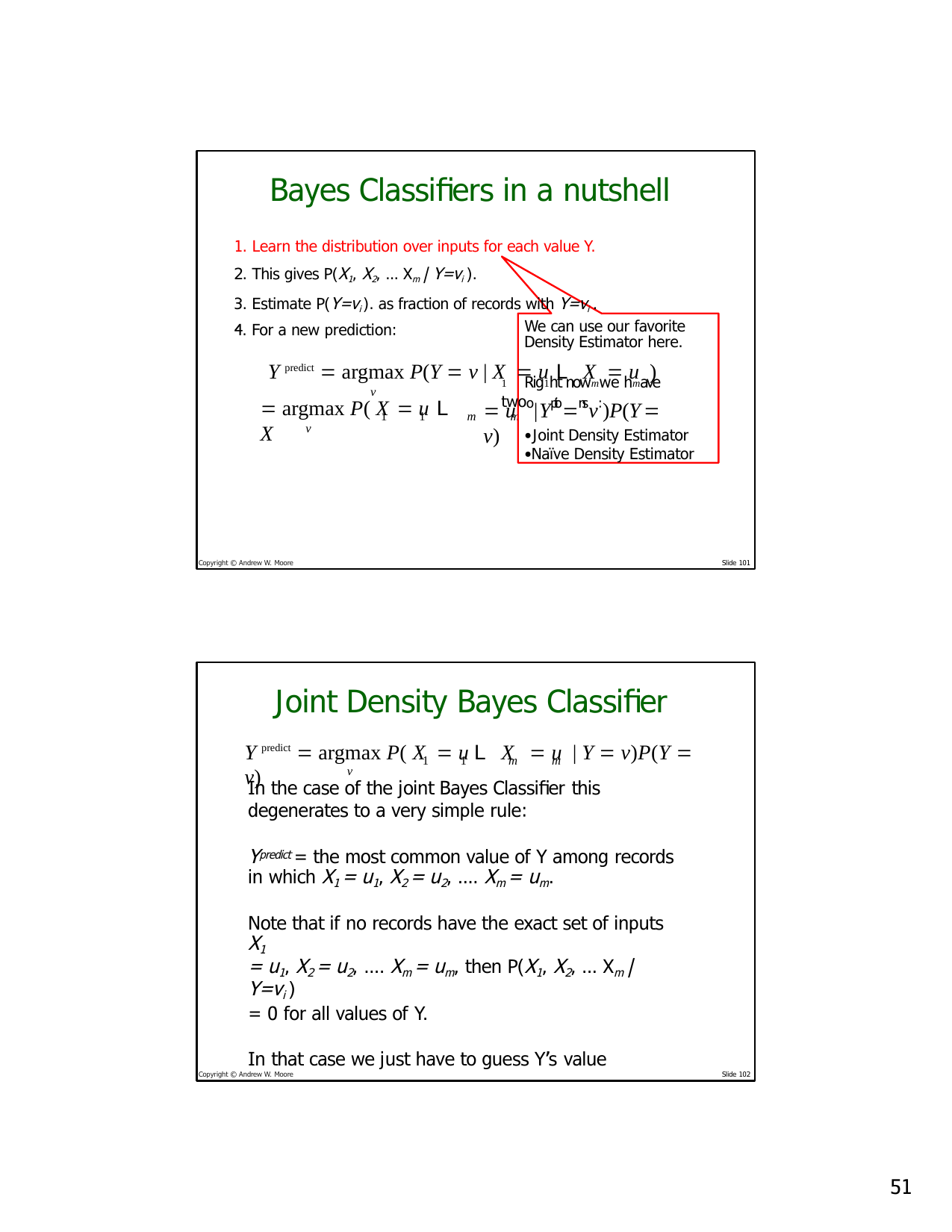

Bayes Classifiers in a nutshell
Learn the distribution over inputs for each value Y.
This gives P(X1, X2, … Xm | Y=vi ).
Estimate P(Y=vi ). as fraction of records with Y=vi .
We can use our favorite

4. For a new prediction:
Density Estimator here.
Y predict  = argmax P(Y = v | X  = u L X	= u )
1	Rig1ht nowm we hmave two
v
= argmax P( X = u L X
= u o| Yptio=nsv:)P(Y = v)
1	1
m	m
v
•Joint Density Estimator
•Naïve Density Estimator
Copyright © Andrew W. Moore
Slide 101

Joint Density Bayes Classifier
Y predict  = argmax P( X  = u L X	= u  | Y = v)P(Y = v)
1	1	m	m
v
In the case of the joint Bayes Classifier this
degenerates to a very simple rule:

Ypredict = the most common value of Y among records  in which X1 = u1, X2 = u2, …. Xm = um.
Note that if no records have the exact set of inputs X1
= u1, X2 = u2, …. Xm = um, then P(X1, X2, … Xm | Y=vi )
= 0 for all values of Y.

In that case we just have to guess Y’s value
Copyright © Andrew W. Moore
Slide 102
51